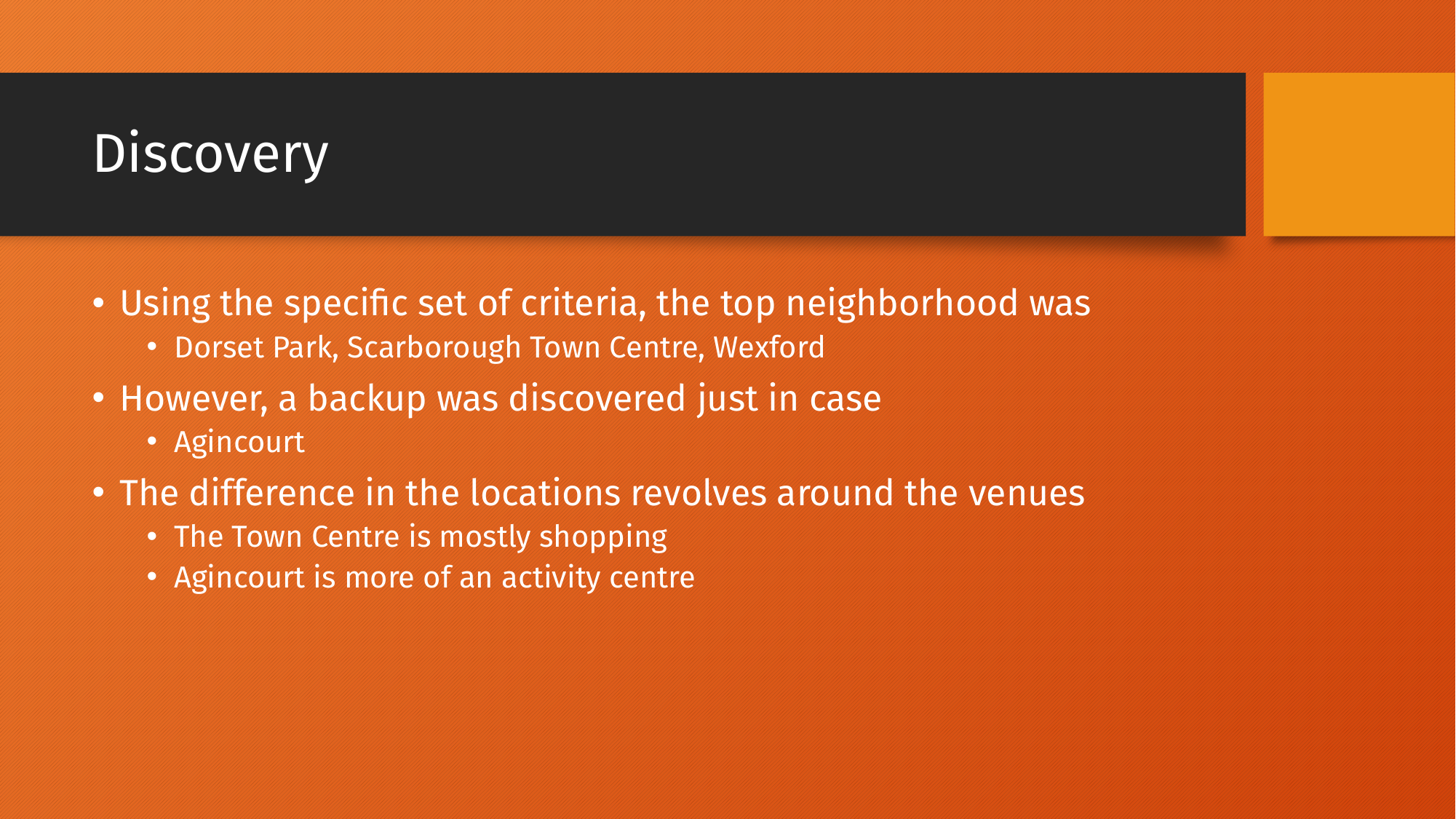

# Discovery
Using the specific set of criteria, the top neighborhood was
Dorset Park, Scarborough Town Centre, Wexford
However, a backup was discovered just in case
Agincourt
The difference in the locations revolves around the venues
The Town Centre is mostly shopping
Agincourt is more of an activity centre